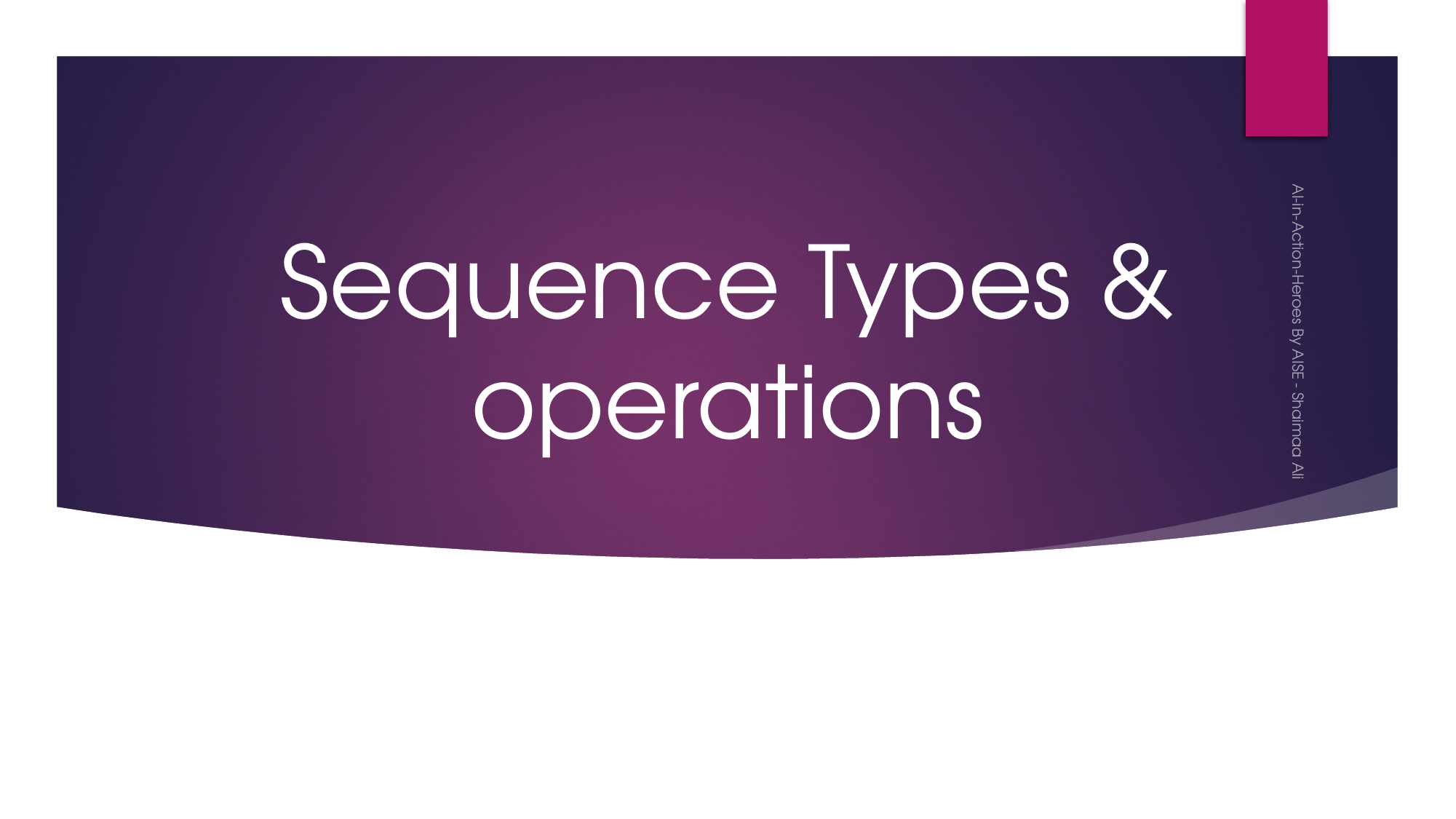

54
# Sequence Types & operations
AI-in-Action-Heroes By AISE - Shaimaa Ali